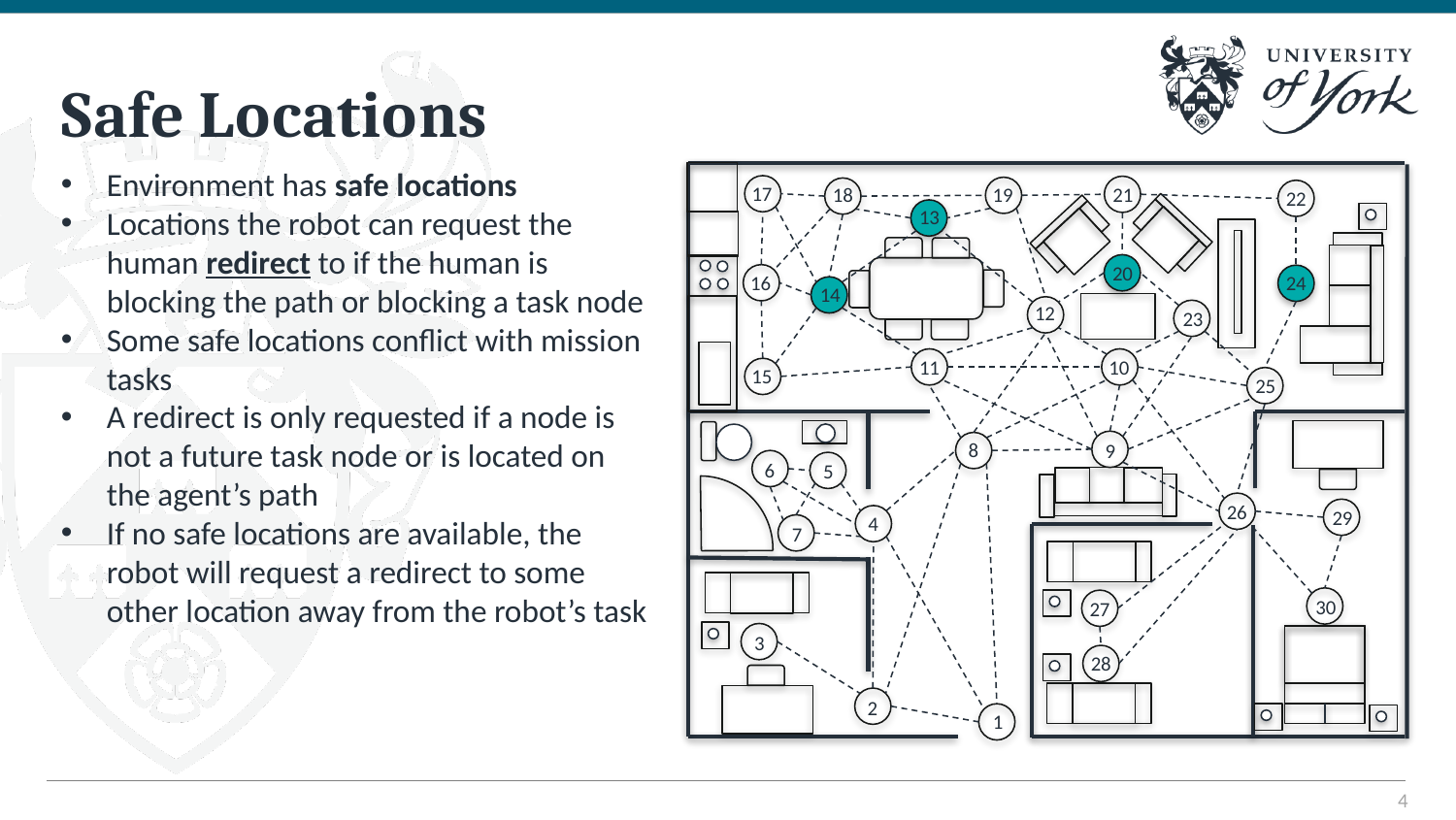

# Safe Locations
Environment has safe locations
Locations the robot can request the human redirect to if the human is blocking the path or blocking a task node
Some safe locations conflict with mission tasks
A redirect is only requested if a node is not a future task node or is located on the agent’s path
If no safe locations are available, the robot will request a redirect to some other location away from the robot’s task

17

19

18

21

22

16

12

23

11

10

15

25

8
4

9

6

5

26

29

7

30

27

3

28

2

1

13
20
24
14